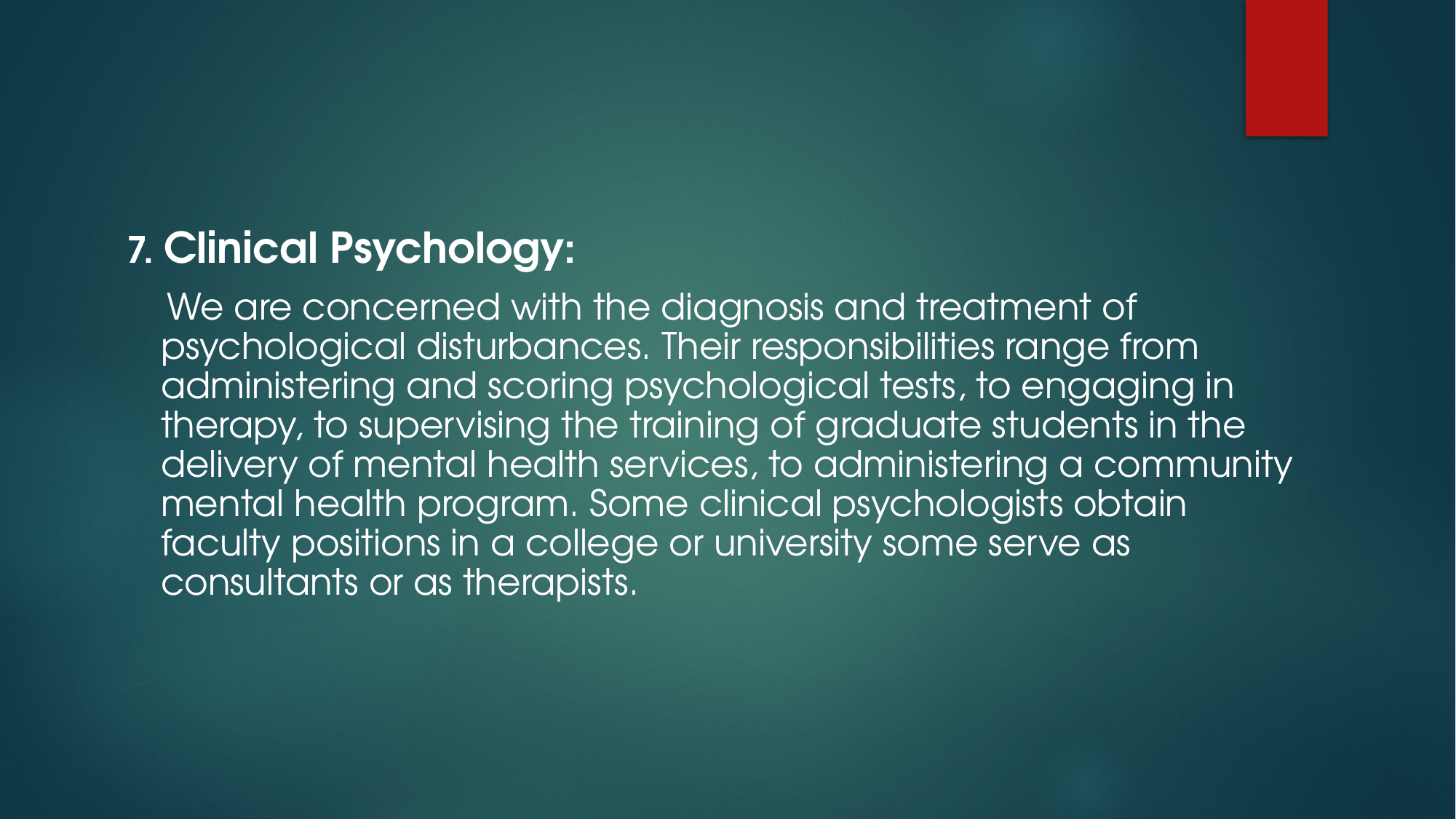

7. Clinical Psychology:
    We are concerned with the diagnosis and treatment of psychological disturbances. Their responsibilities range from administering and scoring psychological tests, to engaging in therapy, to supervising the training of graduate students in the delivery of mental health services, to administering a community mental health program. Some clinical psychologists obtain faculty positions in a college or university some serve as consultants or as therapists.